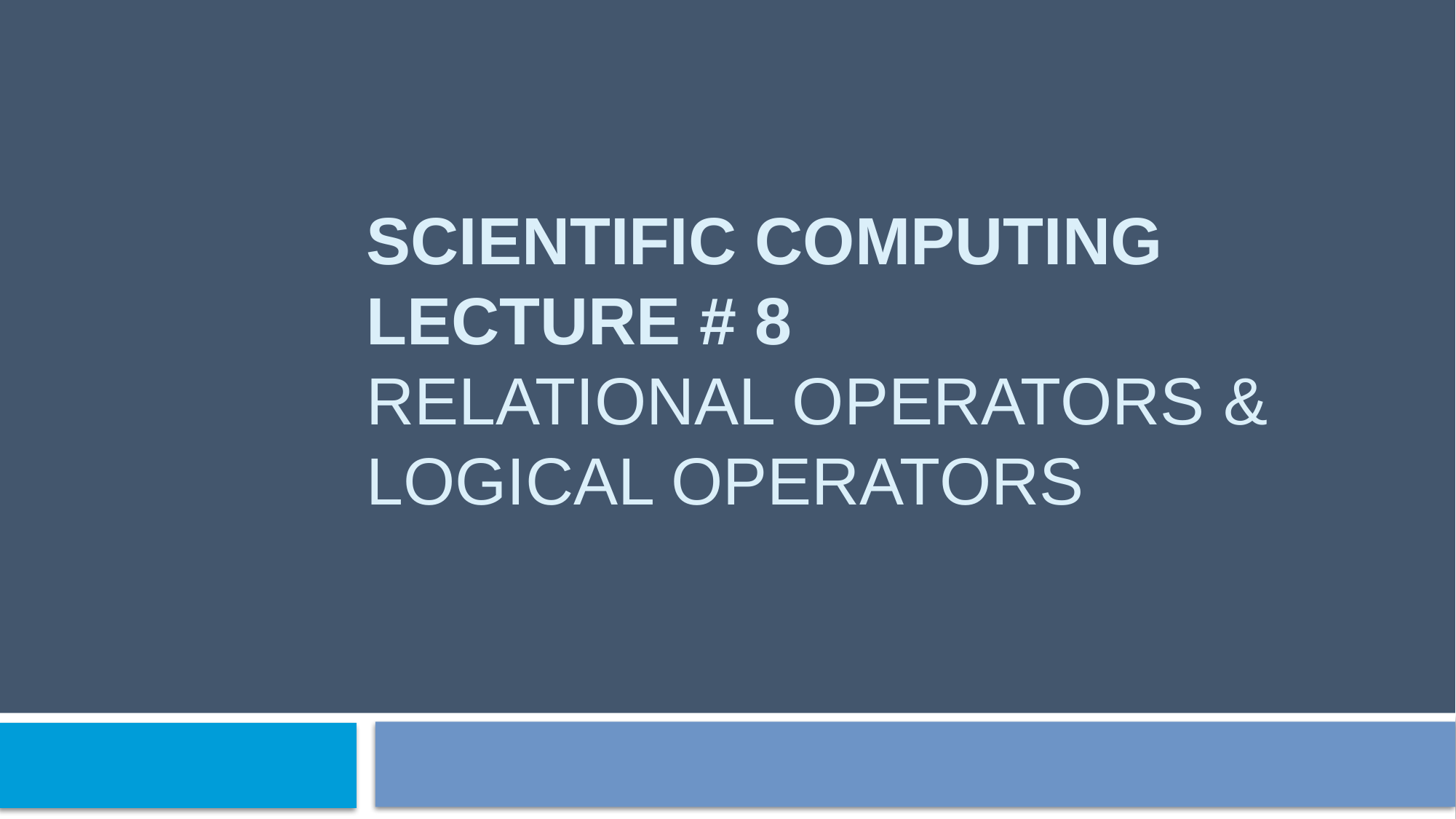

# Scientific Computing lecture # 8 Relational operators & Logical operators